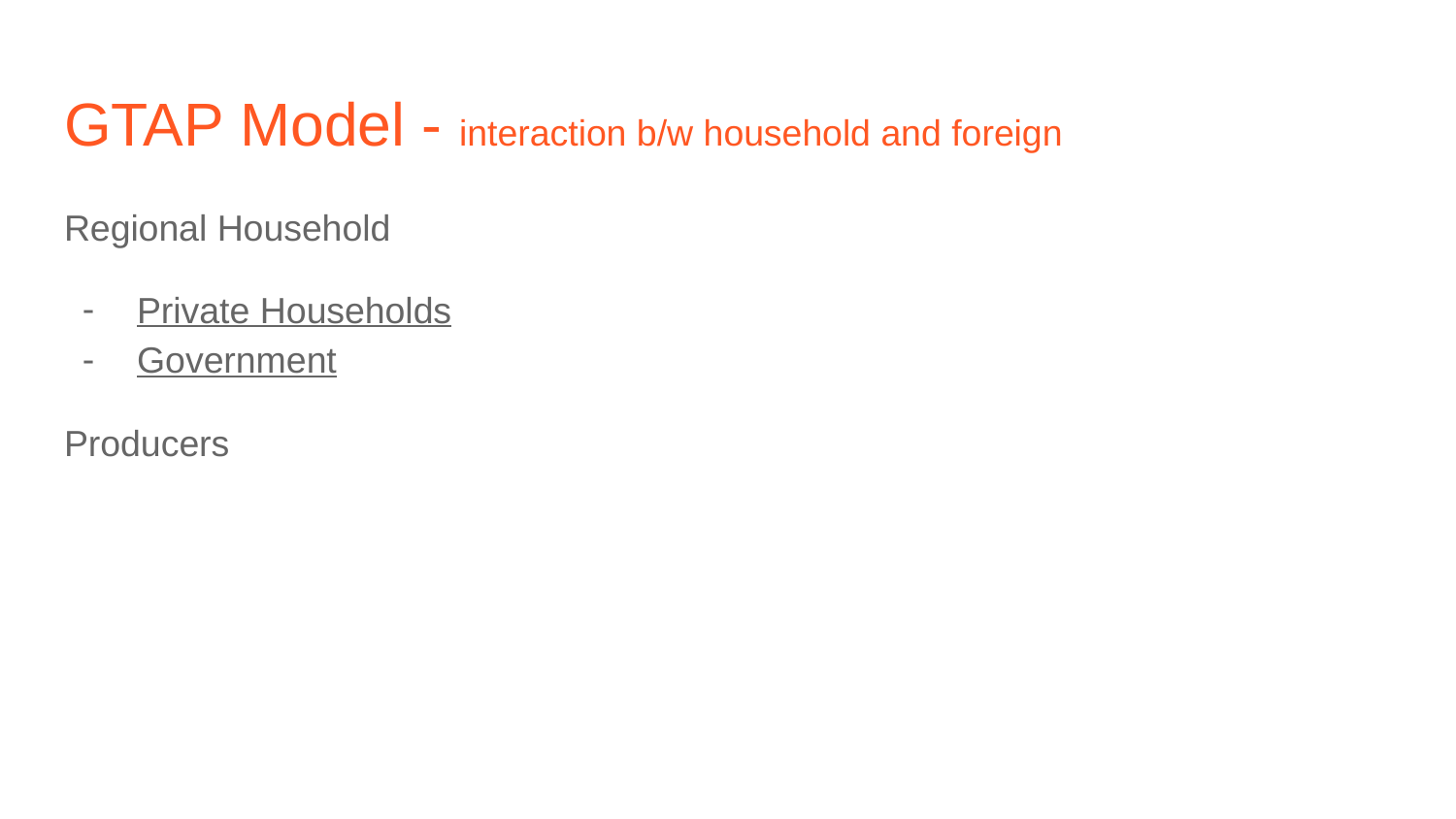

# GTAP Model - interaction b/w household and foreign
Regional Household
Private Households
Government
Producers